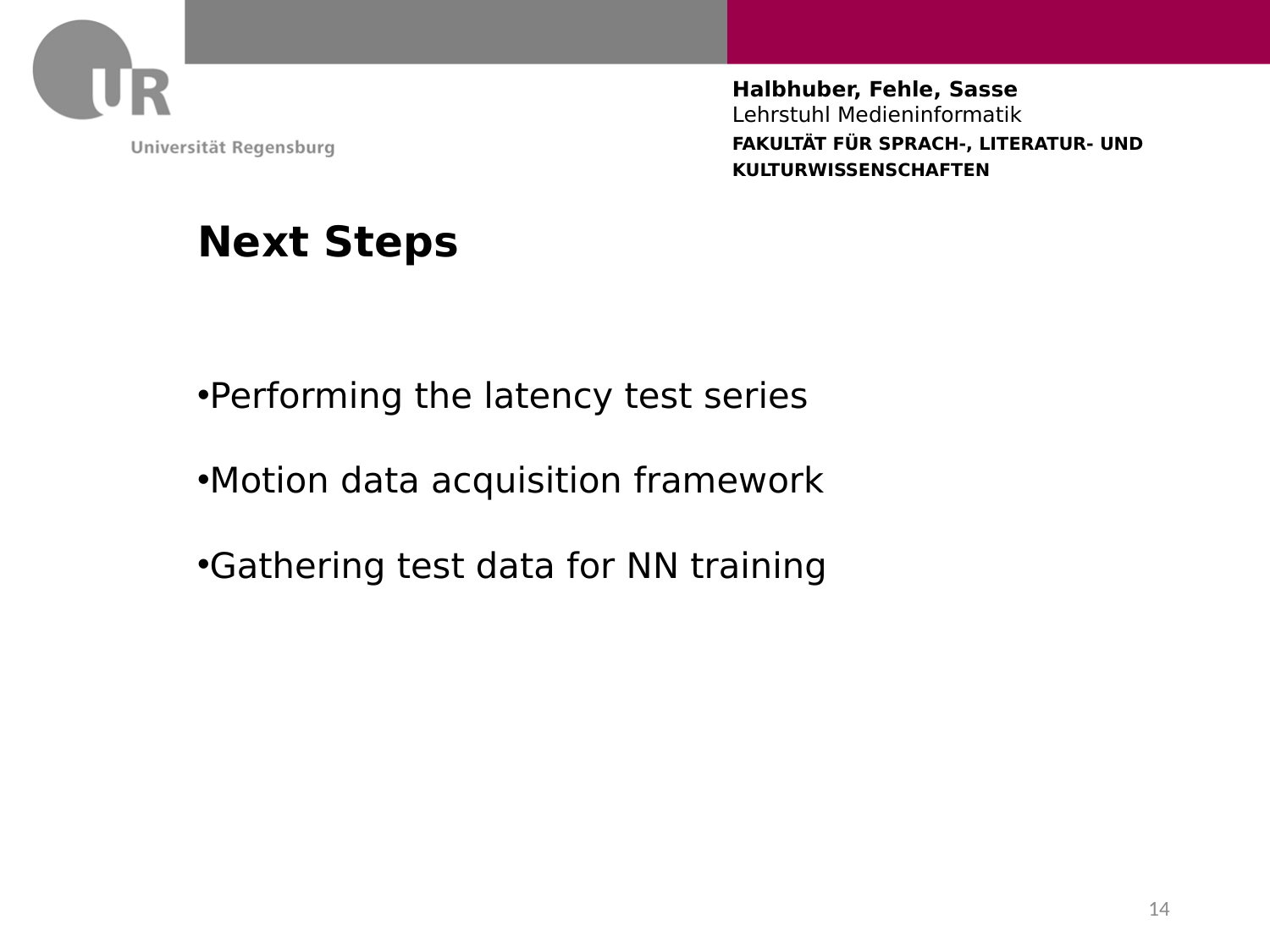

# Next Steps

Performing the latency test series

Motion data acquisition framework

Gathering test data for NN training
14